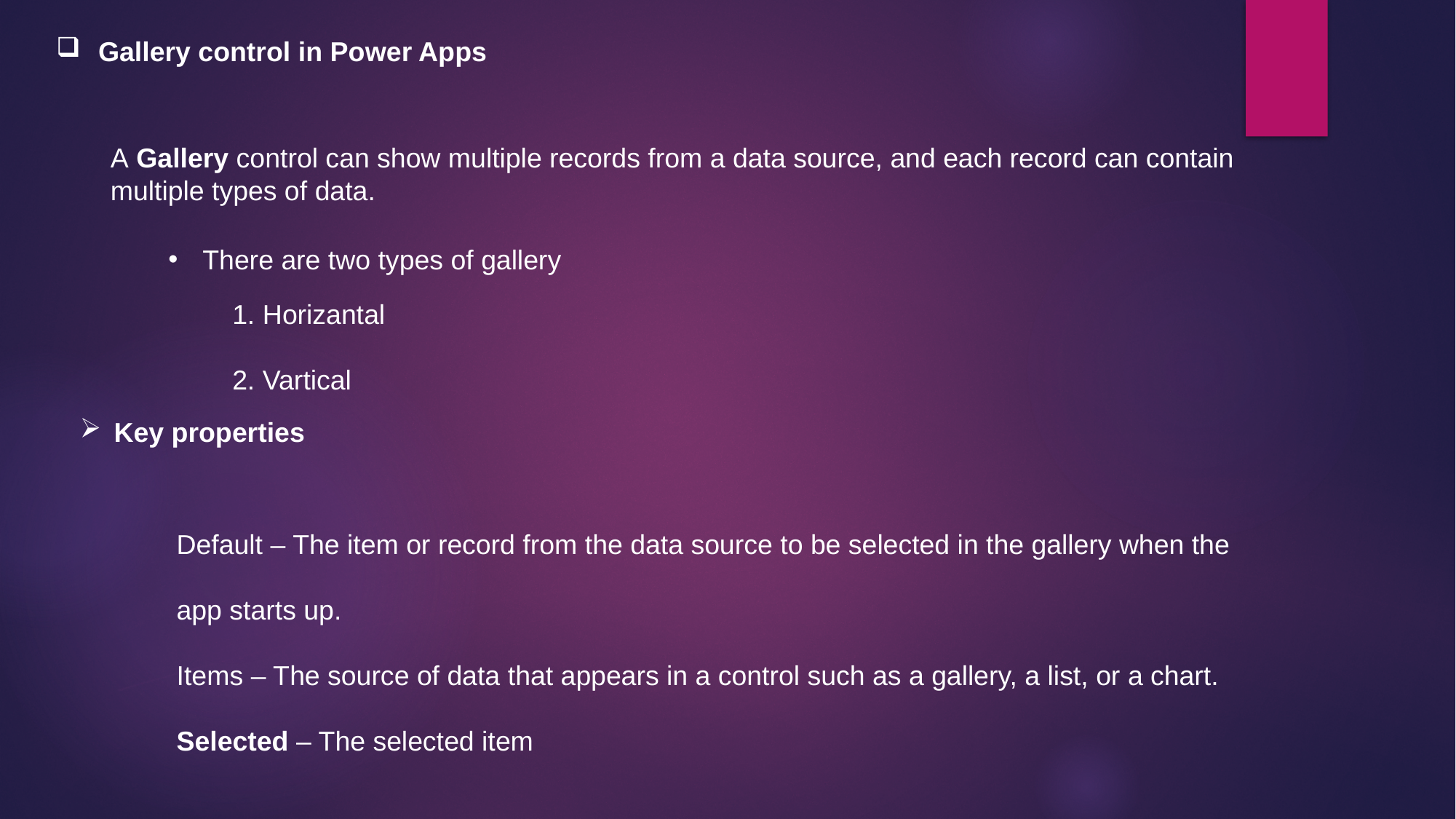

Gallery control in Power Apps
A Gallery control can show multiple records from a data source, and each record can contain multiple types of data.
There are two types of gallery
1. Horizantal

2. Vartical
Key properties
Default – The item or record from the data source to be selected in the gallery when the app starts up.
Items – The source of data that appears in a control such as a gallery, a list, or a chart.
Selected – The selected item